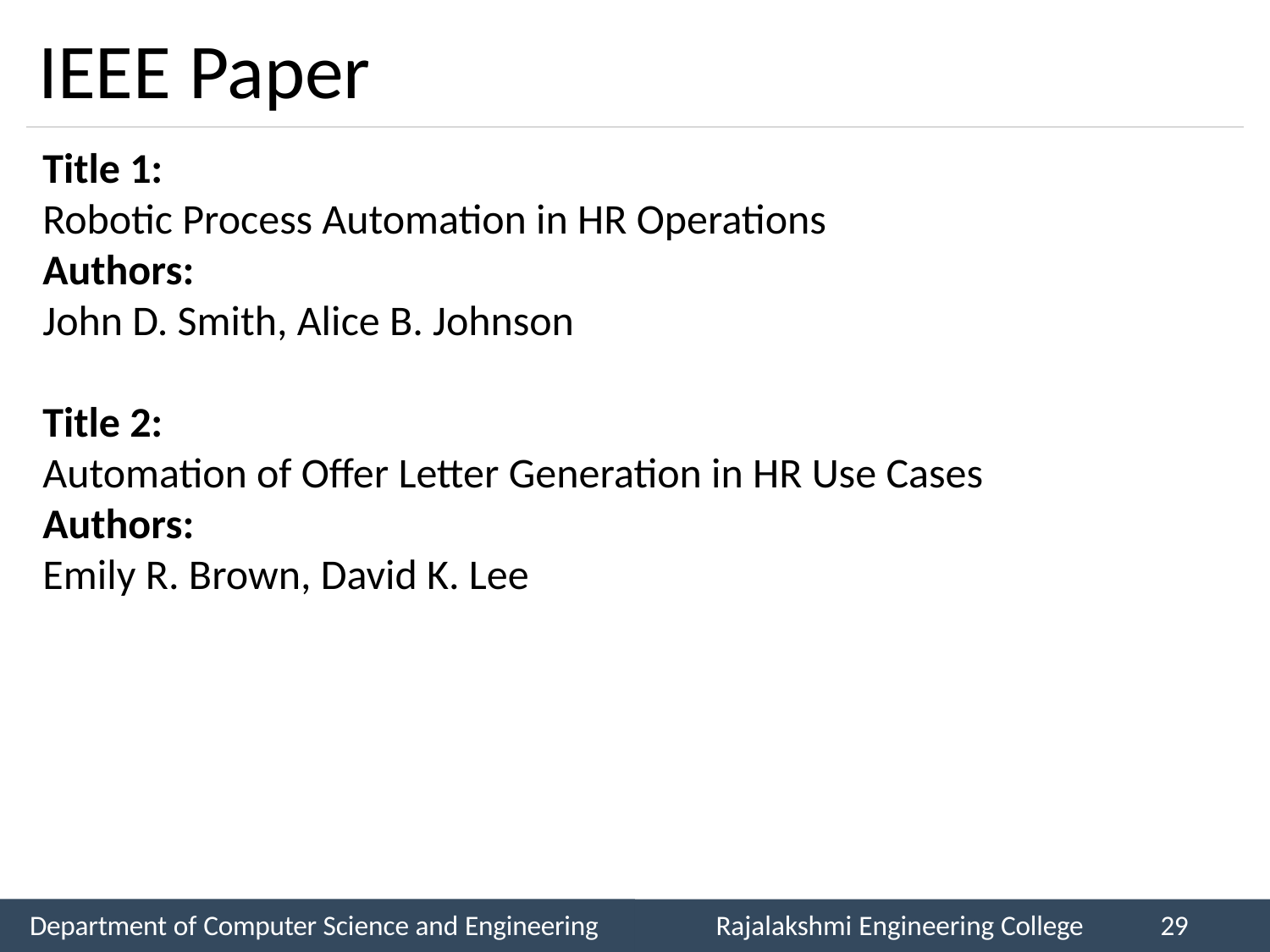

# IEEE Paper
Title 1:
Robotic Process Automation in HR Operations
Authors:
John D. Smith, Alice B. Johnson

Title 2:
Automation of Offer Letter Generation in HR Use Cases
Authors:
Emily R. Brown, David K. Lee
Department of Computer Science and Engineering
Rajalakshmi Engineering College
29